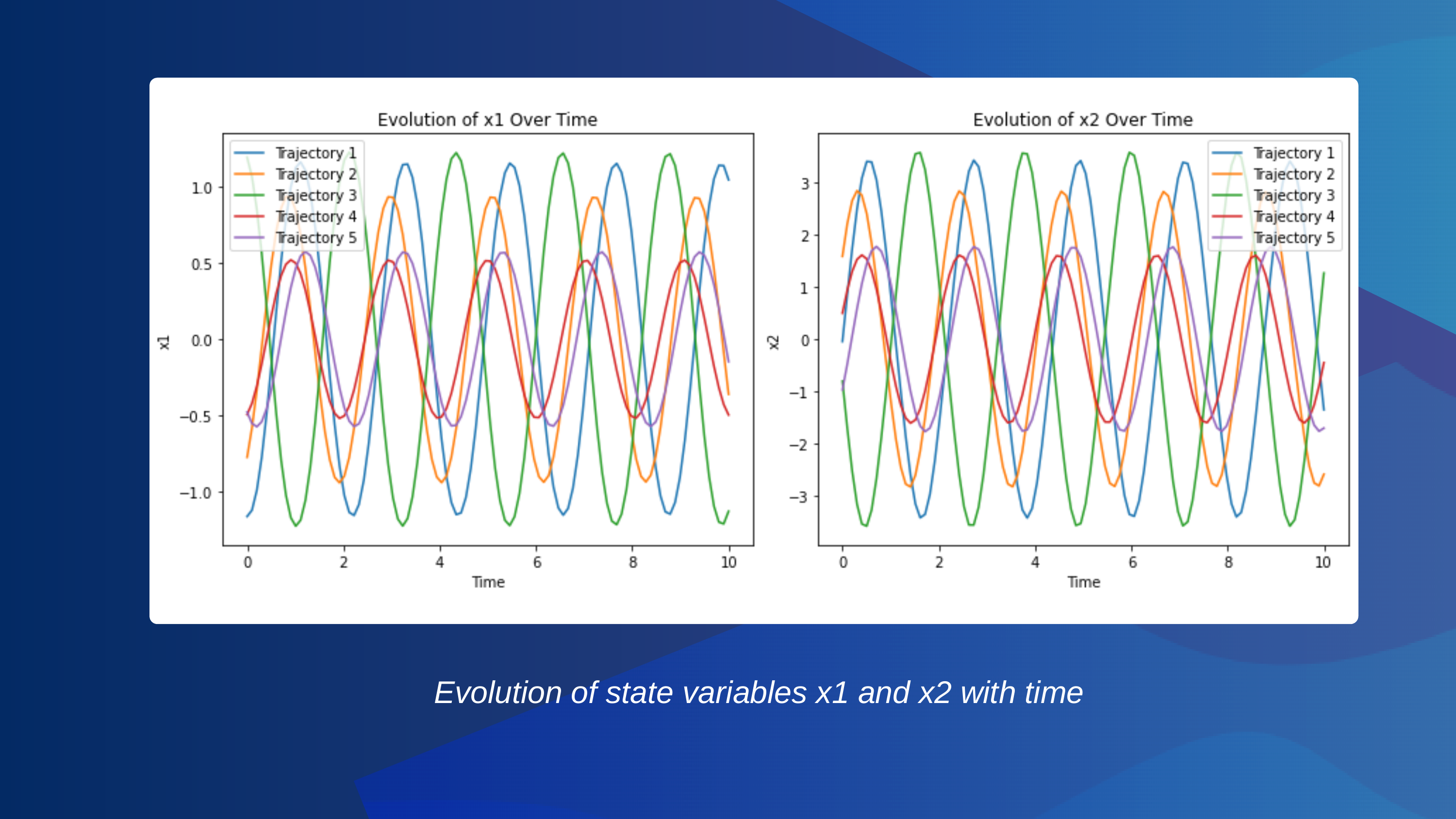

Evolution of state variables x1 and x2 with time